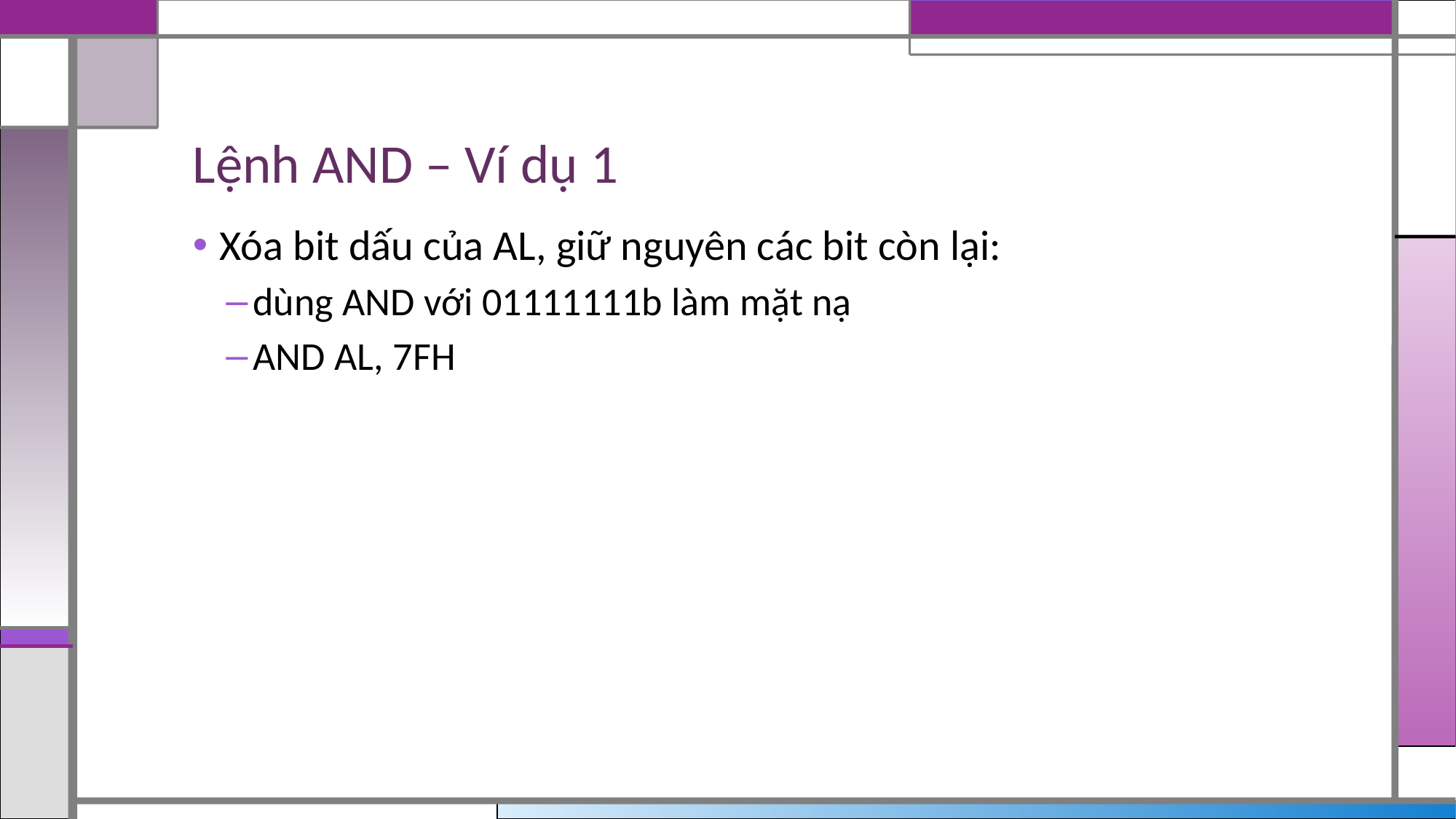

# Lệnh AND – Ví dụ 1
Xóa bit dấu của AL, giữ nguyên các bit còn lại:
dùng AND với 01111111b làm mặt nạ
AND AL, 7FH